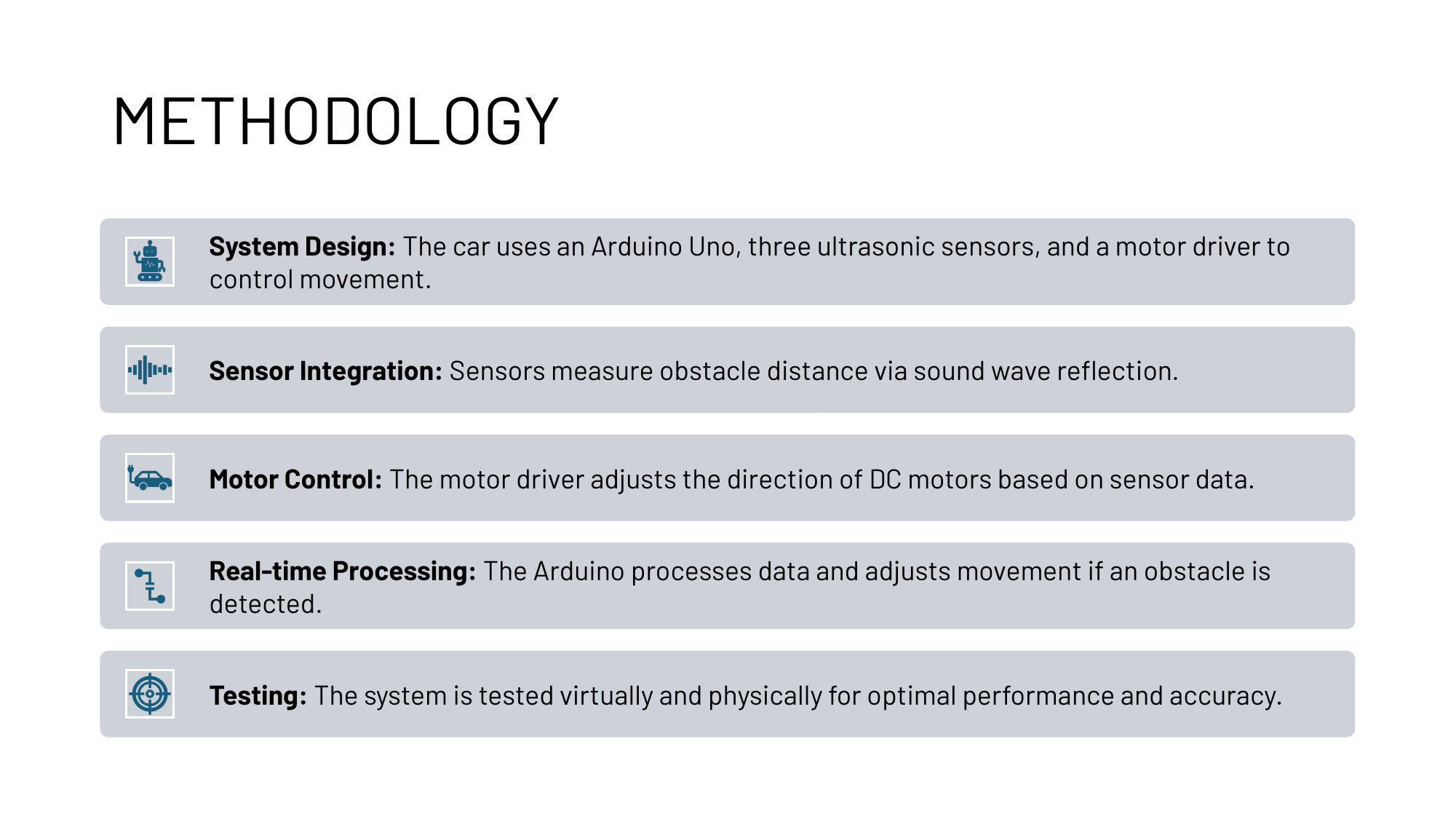

# METHODOLOGY
System Design: The car uses an Arduino Uno, three ultrasonic sensors, and a motor driver to control movement.
Sensor Integration: Sensors measure obstacle distance via sound wave reflection.
Motor Control: The motor driver adjusts the direction of DC motors based on sensor data.
Real-time Processing: The Arduino processes data and adjusts movement if an obstacle is detected.
Testing: The system is tested virtually and physically for optimal performance and accuracy.